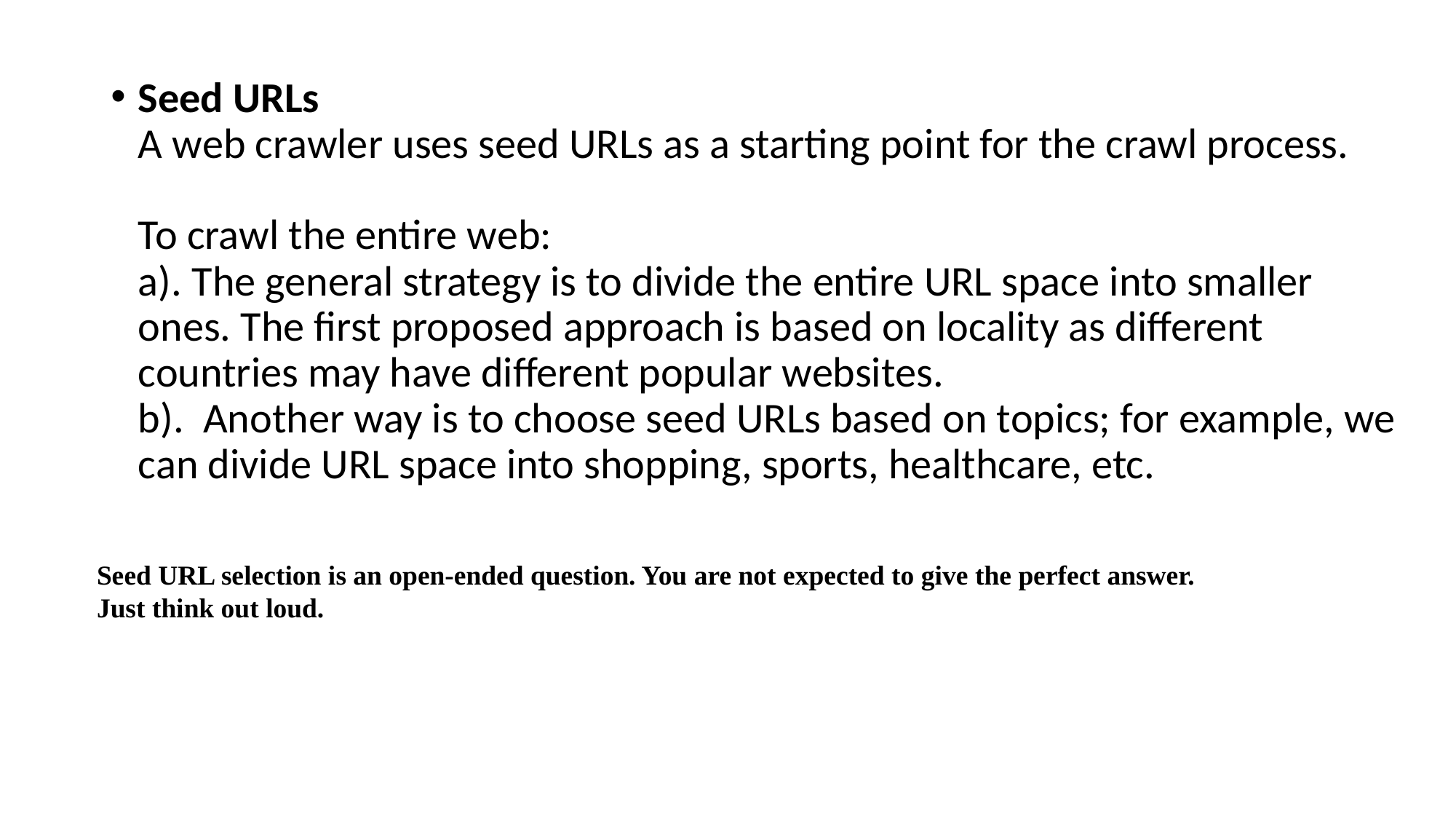

Seed URLs
A web crawler uses seed URLs as a starting point for the crawl process.
To crawl the entire web:
a). The general strategy is to divide the entire URL space into smaller ones. The first proposed approach is based on locality as different countries may have different popular websites.
b).  Another way is to choose seed URLs based on topics; for example, we can divide URL space into shopping, sports, healthcare, etc.
Seed URL selection is an open-ended question. You are not expected to give the perfect answer.
Just think out loud.